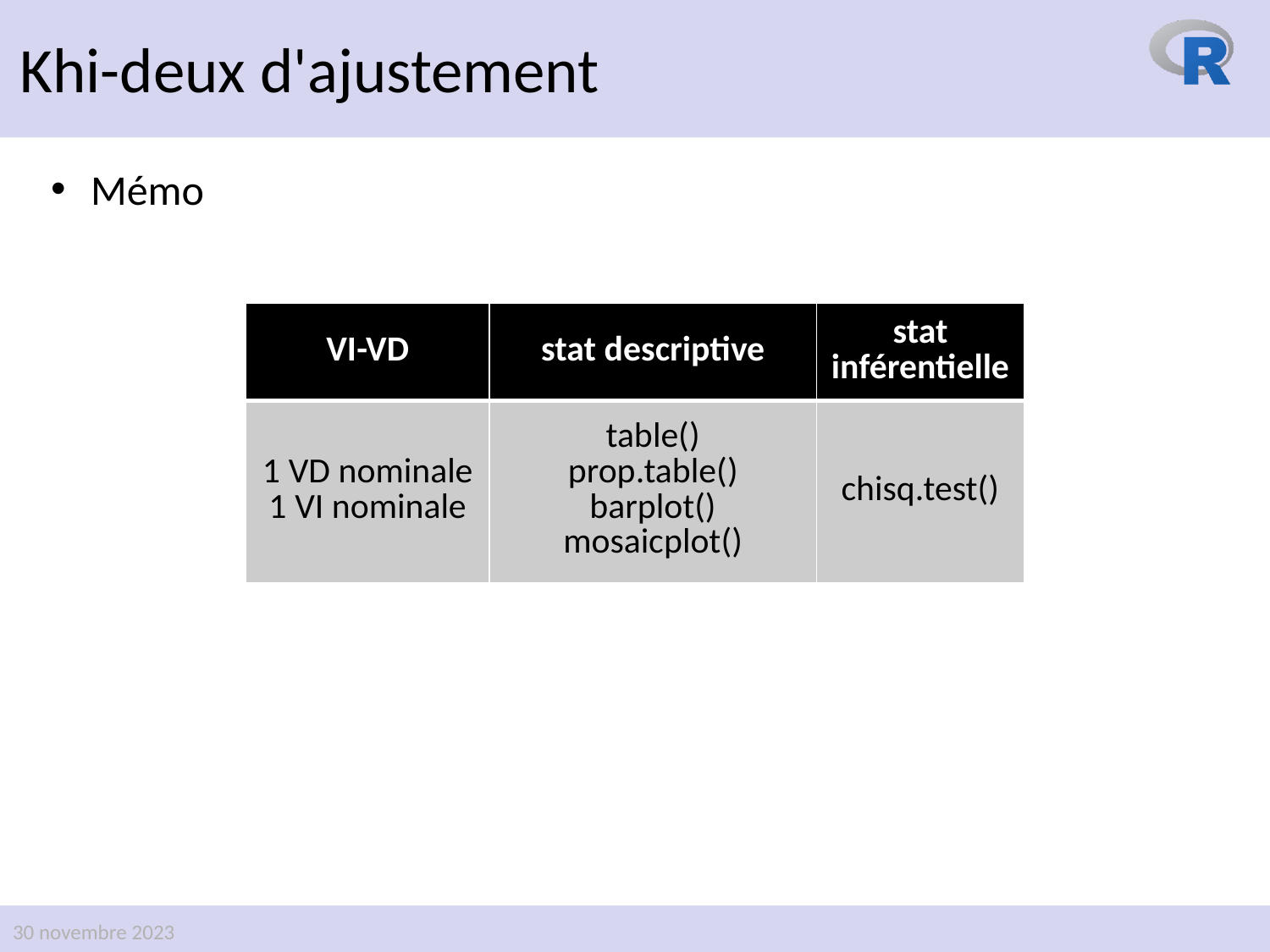

Khi-deux d'ajustement
Mémo
| VI-VD | stat descriptive | stat inférentielle |
| --- | --- | --- |
| 1 VD nominale 1 VI nominale | table() prop.table() barplot() mosaicplot() | chisq.test() |
30 novembre 2023
30
https://www.reilly-coglab.com/data
https://www.psychometrie.jlroulin.fr/cours/aide_quizz.html?B14.html